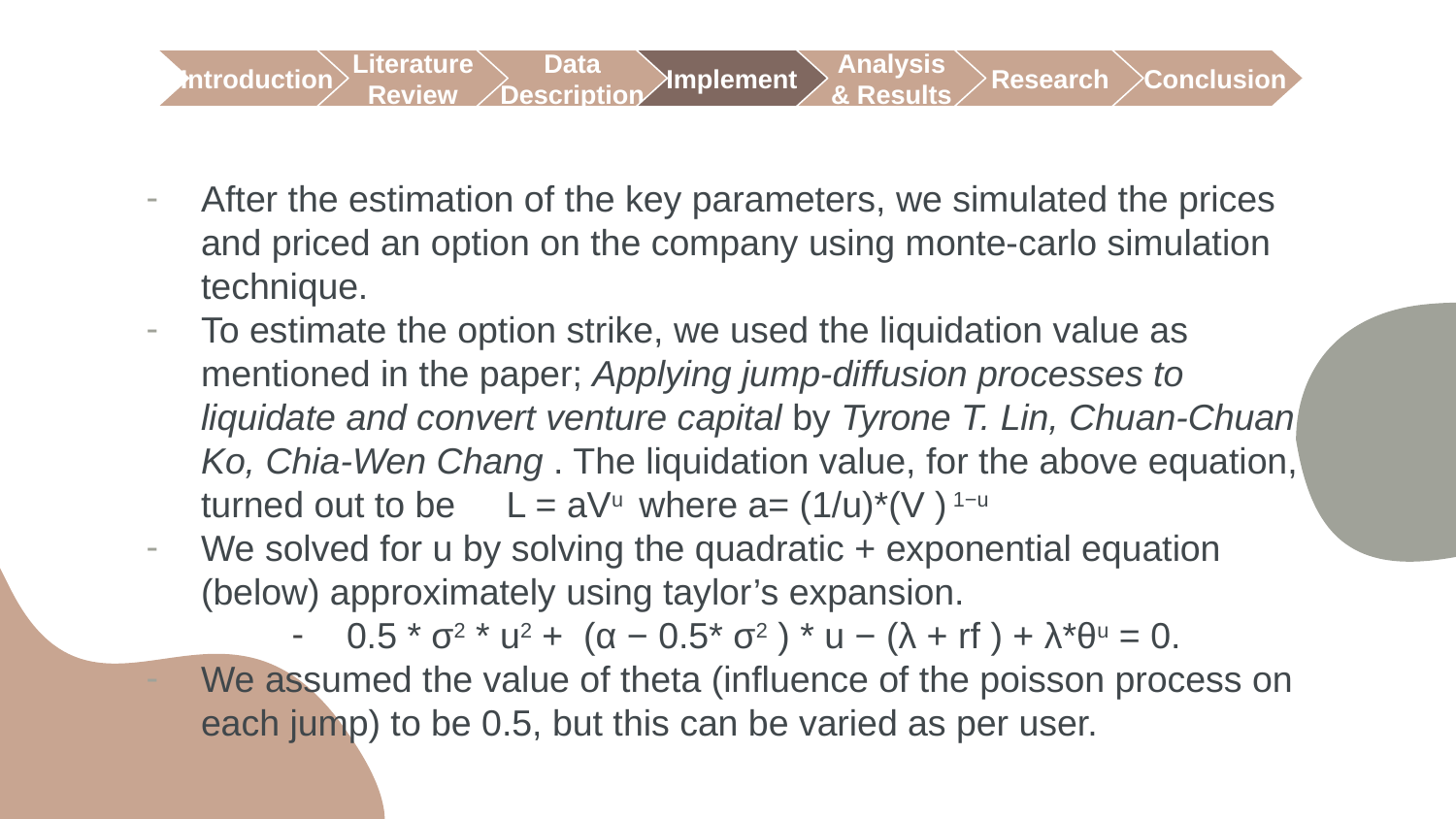

Research
  Conclusion
 Introduction
Literature
Review
Data
Description
Implement
Analysis
& Results
After the estimation of the key parameters, we simulated the prices and priced an option on the company using monte-carlo simulation technique.
To estimate the option strike, we used the liquidation value as mentioned in the paper; Applying jump-diffusion processes to liquidate and convert venture capital by Tyrone T. Lin, Chuan-Chuan Ko, Chia-Wen Chang . The liquidation value, for the above equation, turned out to be     L = aVu  where a= (1/u)*(V ) 1−u
We solved for u by solving the quadratic + exponential equation (below) approximately using taylor’s expansion.
0.5 * σ2 * u2 +  (α − 0.5* σ2 ) * u − (λ + rf ) + λ*θu = 0.
We assumed the value of theta (influence of the poisson process on each jump) to be 0.5, but this can be varied as per user.